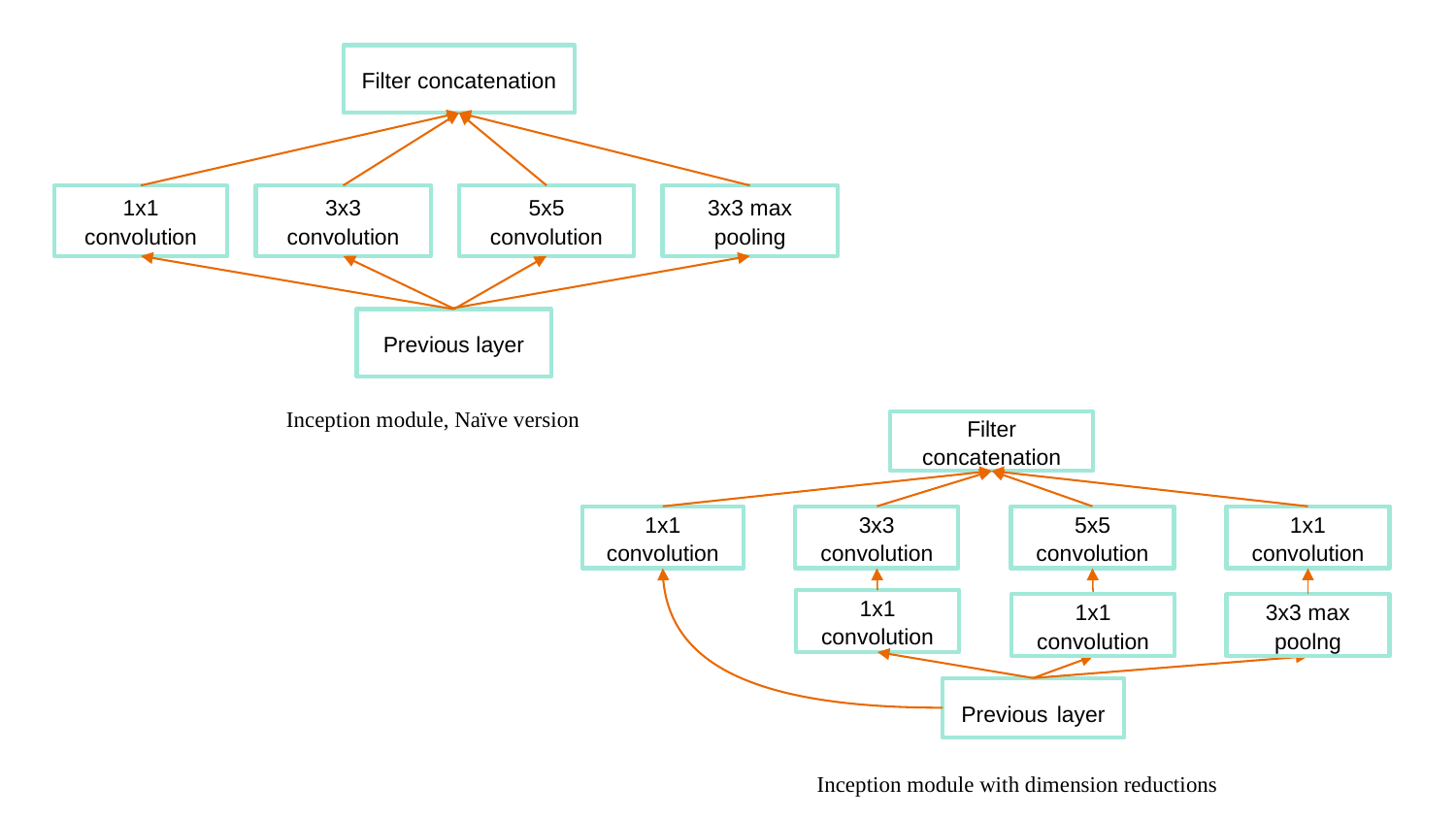

Filter concatenation
1x1 convolution
3x3 convolution
5x5 convolution
3x3 max pooling
Previous layer
Inception module, Naïve version

Filter concatenation
1x1 convolution
3x3 convolution
1x1 convolution
5x5 convolution
1x1 convolution
3x3 max poolng
1x1 convolution
Previous layer
Inception module with dimension reductions